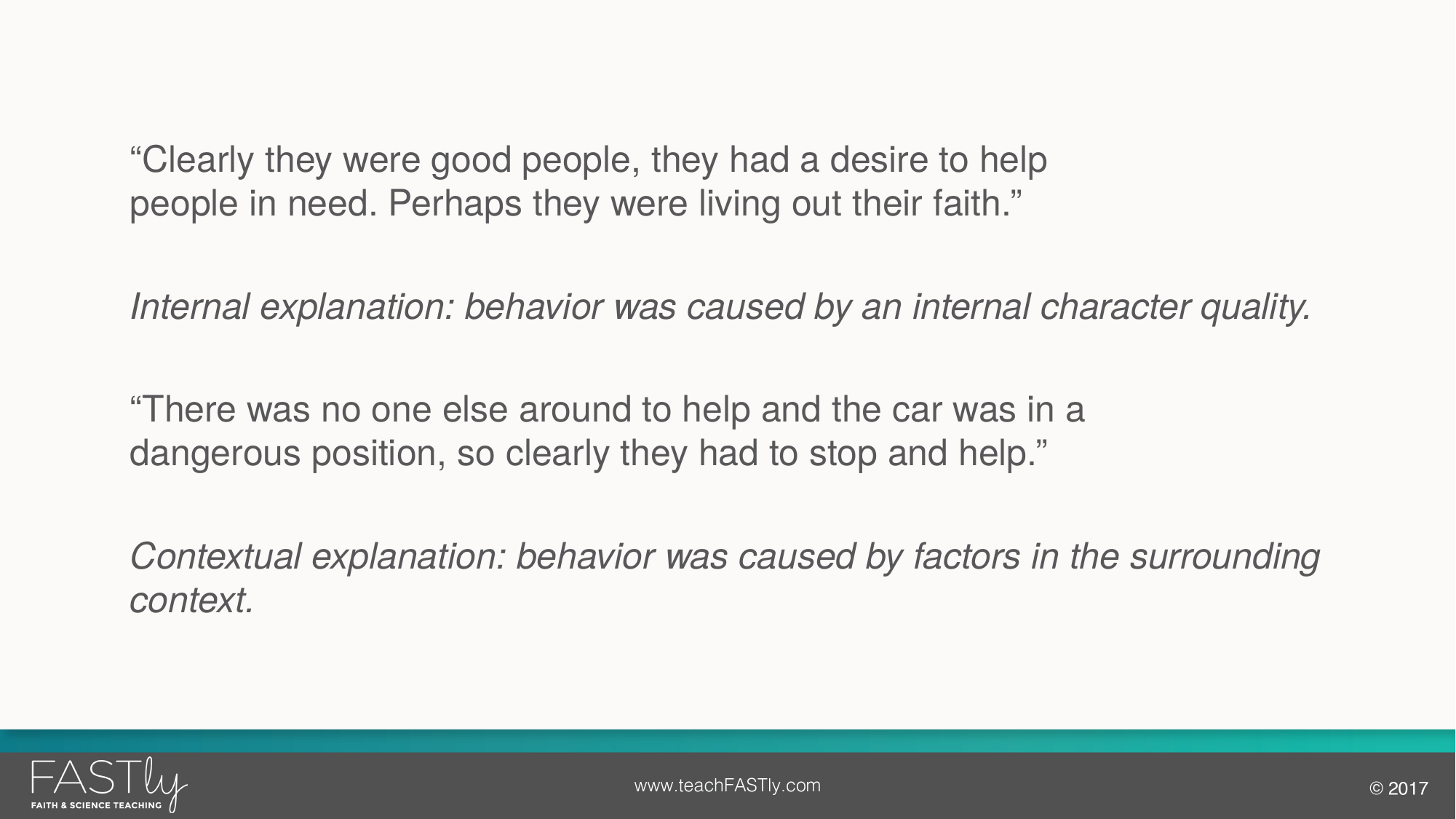

“Clearly they were good people, they had a desire to help people in need. Perhaps they were living out their faith.”
Internal explanation: behavior was caused by an internal character quality.
“There was no one else around to help and the car was in a dangerous position, so clearly they had to stop and help.”
Contextual explanation: behavior was caused by factors in the surrounding context.